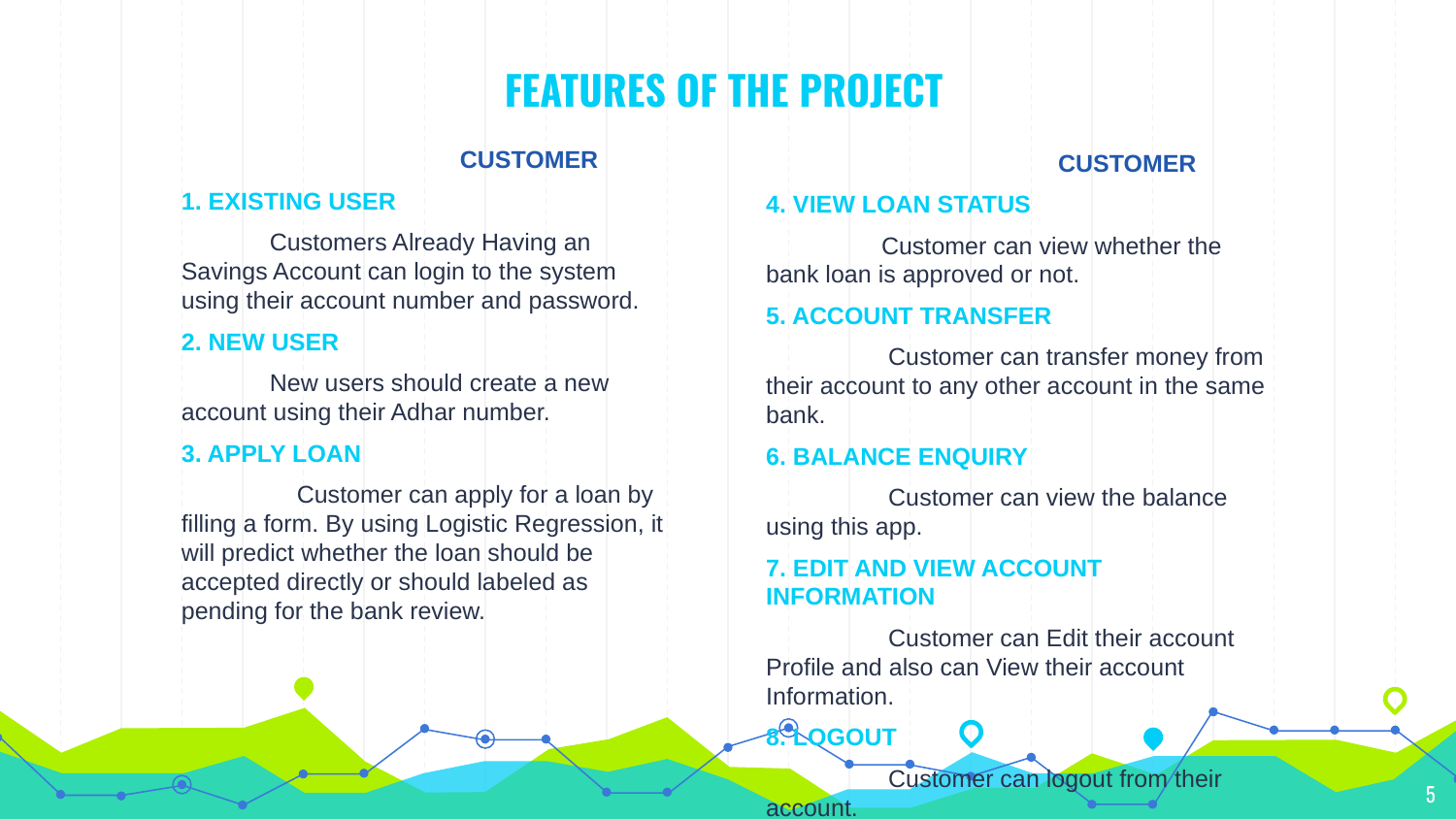

# FEATURES OF THE PROJECT
                                         CUSTOMER
1. EXISTING USER
             Customers Already Having an Savings Account can login to the system using their account number and password.
2. NEW USER
             New users should create a new account using their Adhar number.
3. APPLY LOAN
                 Customer can apply for a loan by filling a form. By using Logistic Regression, it will predict whether the loan should be accepted directly or should labeled as pending for the bank review.

                                           CUSTOMER
4. VIEW LOAN STATUS
                 Customer can view whether the bank loan is approved or not.
5. ACCOUNT TRANSFER
                  Customer can transfer money from their account to any other account in the same bank.
6. BALANCE ENQUIRY
                  Customer can view the balance using this app.
7. EDIT AND VIEW ACCOUNT INFORMATION
                  Customer can Edit their account Profile and also can View their account Information.
8. LOGOUT
                  Customer can logout from their account.

5